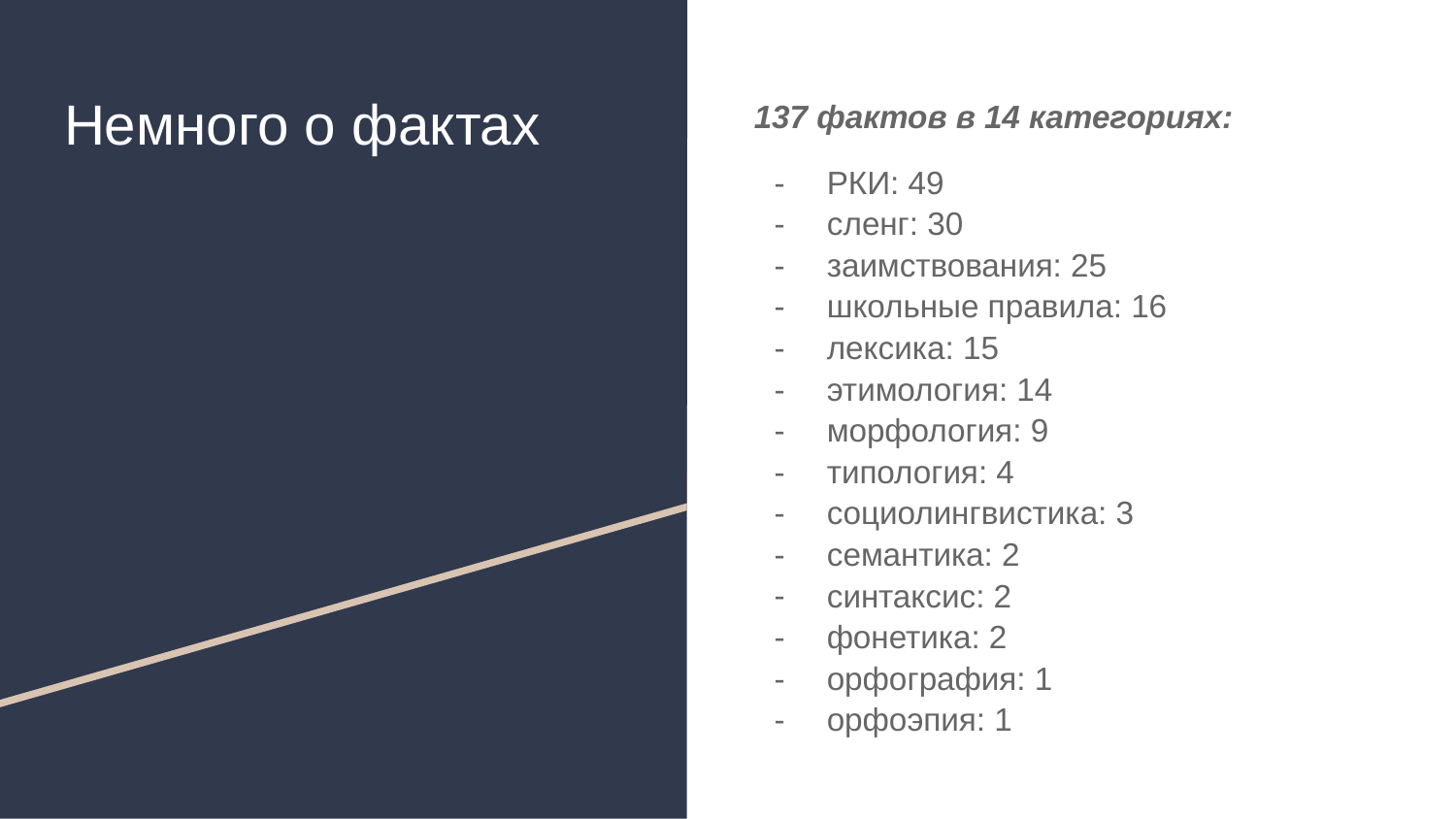

# Немного о фактах
137 фактов в 14 категориях:
РКИ: 49
сленг: 30
заимствования: 25
школьные правила: 16
лексика: 15
этимология: 14
морфология: 9
типология: 4
социолингвистика: 3
семантика: 2
синтаксис: 2
фонетика: 2
орфография: 1
орфоэпия: 1